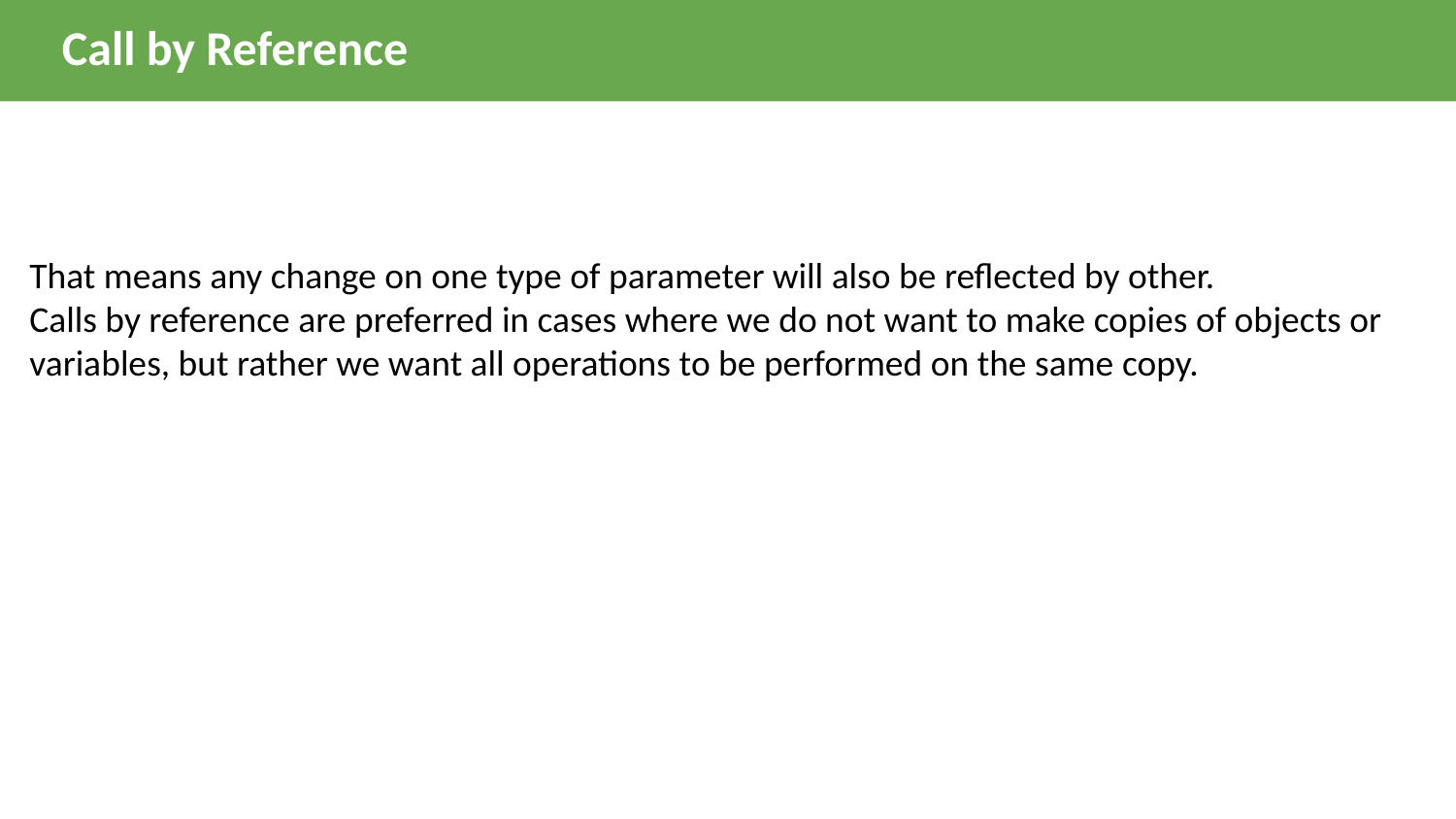

Call by Reference

That means any change on one type of parameter will also be reflected by other.
Calls by reference are preferred in cases where we do not want to make copies of objects or variables, but rather we want all operations to be performed on the same copy.